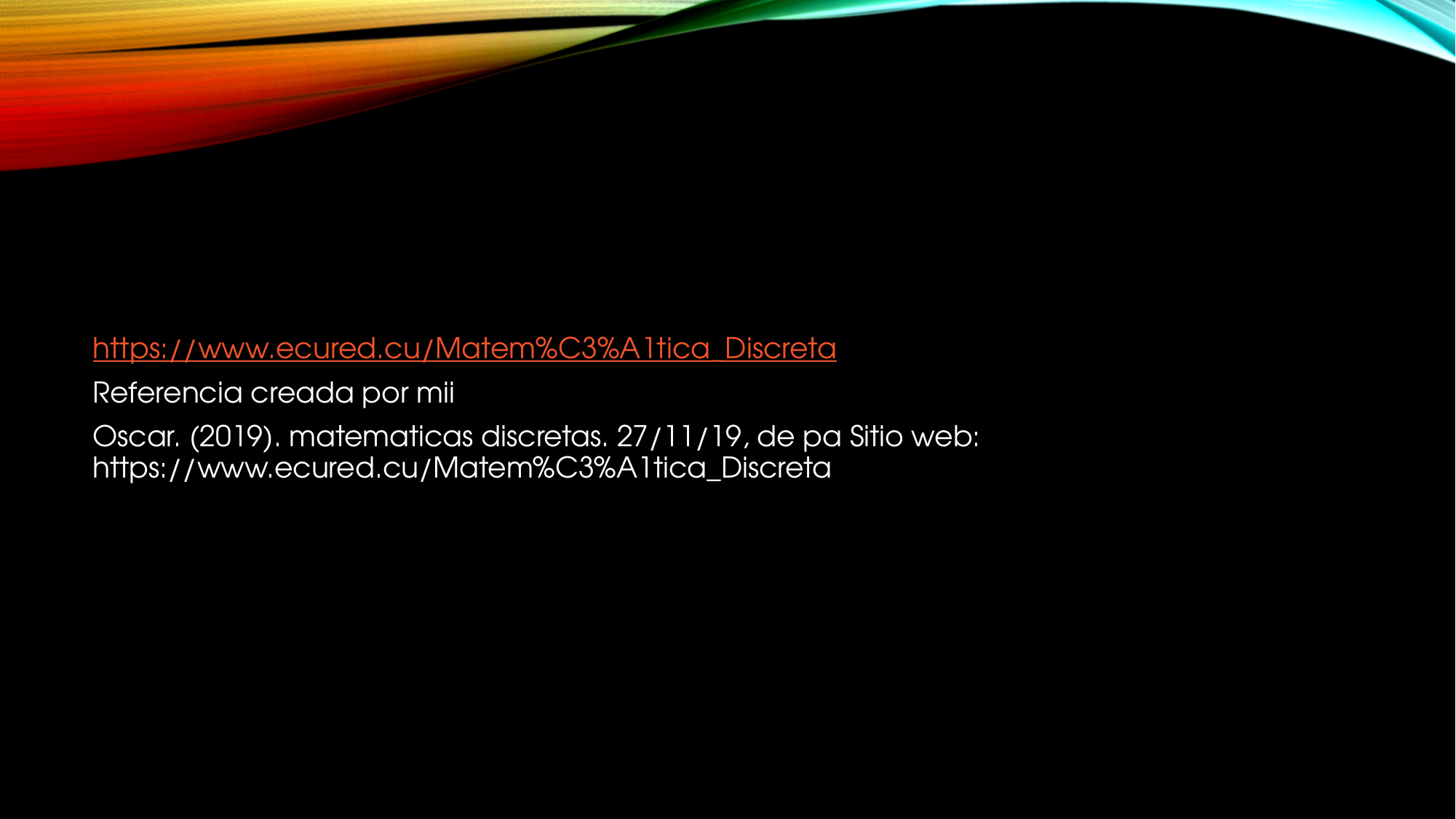

https://www.ecured.cu/Matem%C3%A1tica_Discreta
Referencia creada por mii
Oscar. (2019). matematicas discretas. 27/11/19, de pa Sitio web: https://www.ecured.cu/Matem%C3%A1tica_Discreta